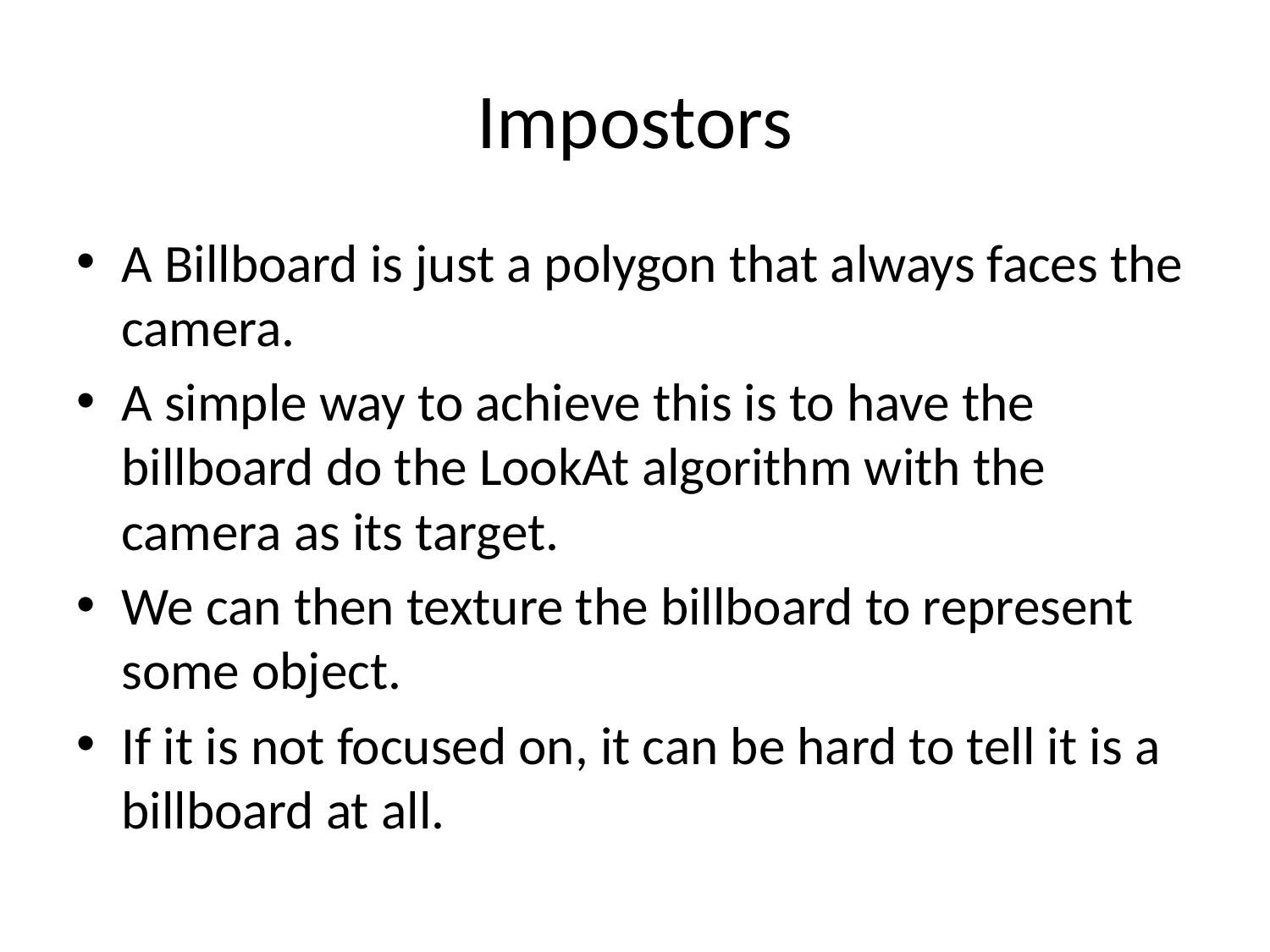

# Impostors
A Billboard is just a polygon that always faces the camera.
A simple way to achieve this is to have the billboard do the LookAt algorithm with the camera as its target.
We can then texture the billboard to represent some object.
If it is not focused on, it can be hard to tell it is a billboard at all.